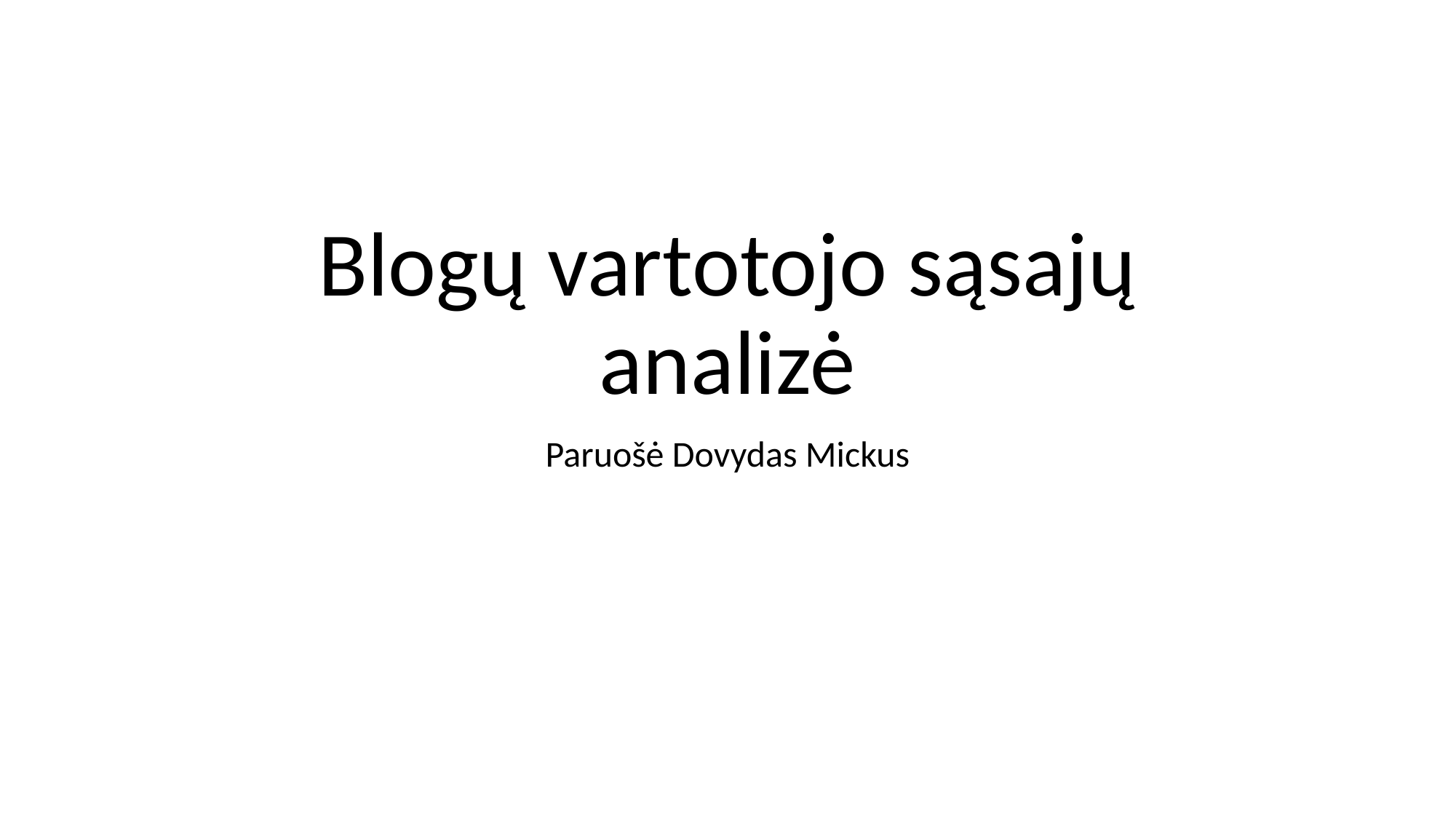

# Blogų vartotojo sąsajų analizė
Paruošė Dovydas Mickus